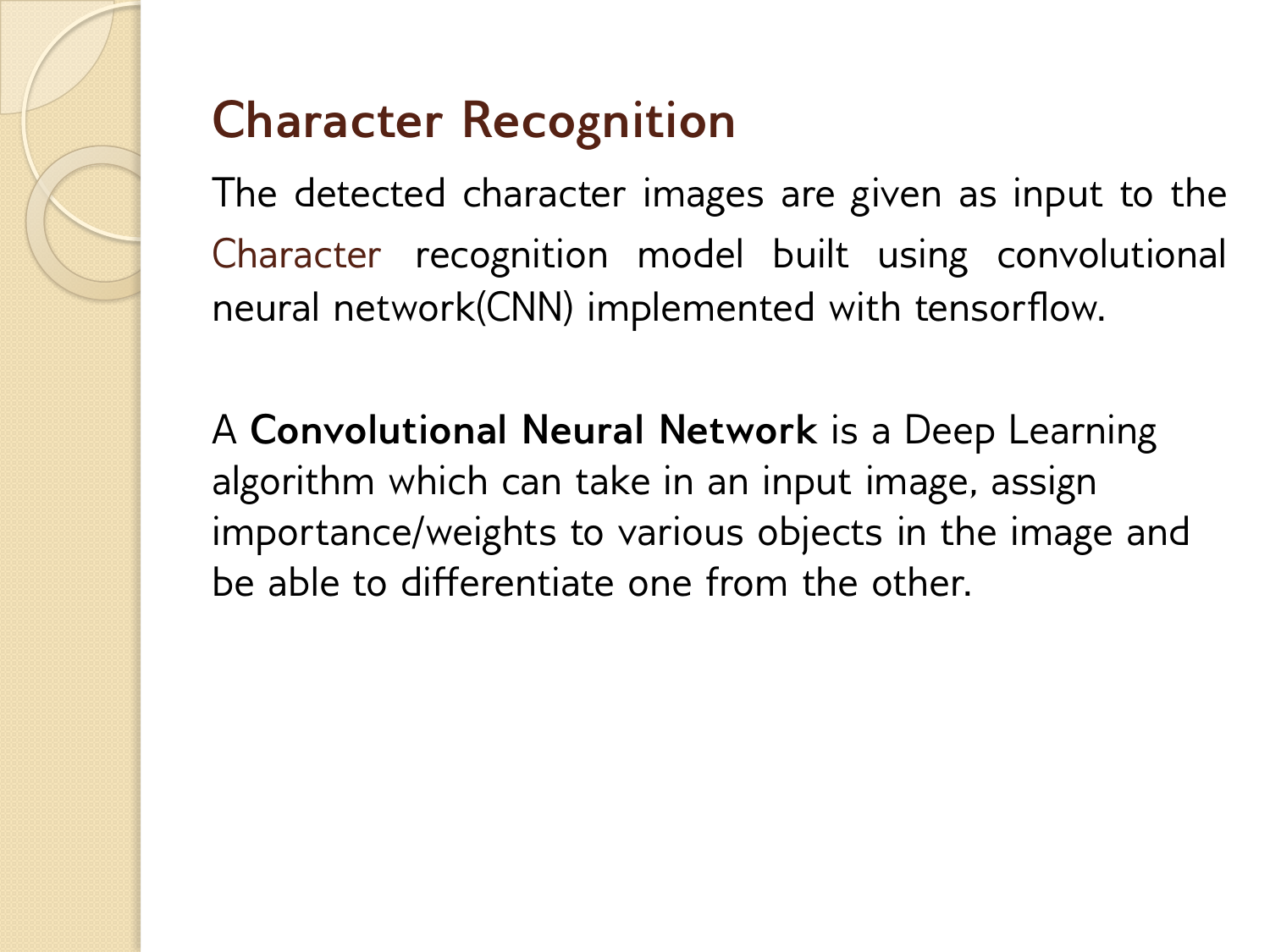

# Character Recognition
The detected character images are given as input to the Character recognition model built using convolutional neural network(CNN) implemented with tensorflow.

A Convolutional Neural Network is a Deep Learning algorithm which can take in an input image, assign importance/weights to various objects in the image and be able to differentiate one from the other.